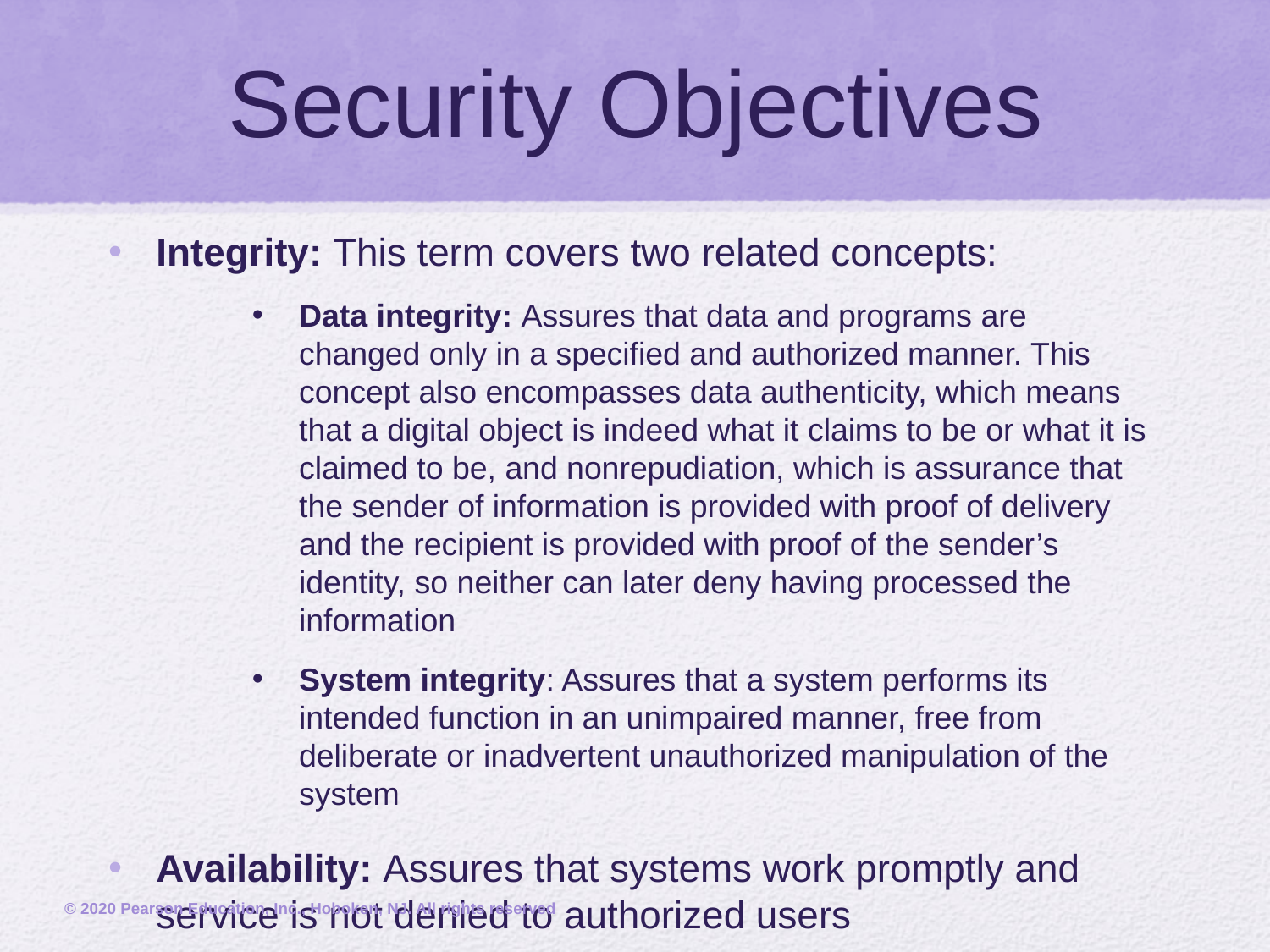

# Security Objectives
Integrity: This term covers two related concepts:
Data integrity: Assures that data and programs are changed only in a specified and authorized manner. This concept also encompasses data authenticity, which means that a digital object is indeed what it claims to be or what it is claimed to be, and nonrepudiation, which is assurance that the sender of information is provided with proof of delivery and the recipient is provided with proof of the sender’s identity, so neither can later deny having processed the information
System integrity: Assures that a system performs its intended function in an unimpaired manner, free from deliberate or inadvertent unauthorized manipulation of the system
Availability: Assures that systems work promptly and service is not denied to authorized users

© 2020 Pearson Education, Inc., Hoboken, NJ. All rights reserved